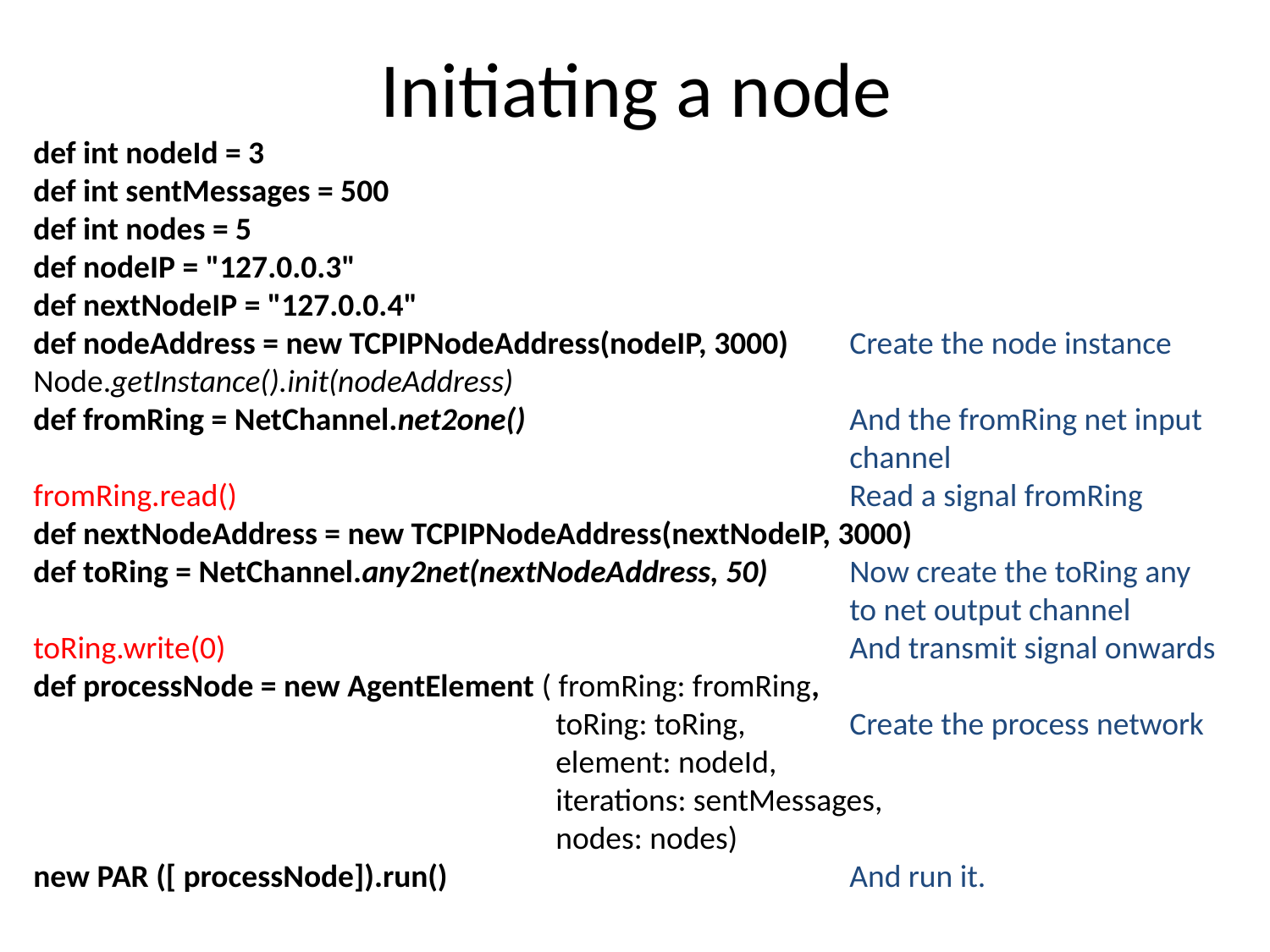

# Initiating a node
def int nodeId = 3
def int sentMessages = 500
def int nodes = 5
def nodeIP = "127.0.0.3"
def nextNodeIP = "127.0.0.4"
def nodeAddress = new TCPIPNodeAddress(nodeIP, 3000)
Node.getInstance().init(nodeAddress)
def fromRing = NetChannel.net2one()

fromRing.read()
def nextNodeAddress = new TCPIPNodeAddress(nextNodeIP, 3000)
def toRing = NetChannel.any2net(nextNodeAddress, 50)

toRing.write(0)
def processNode = new AgentElement ( fromRing: fromRing,
                                     		  toRing: toRing,
                                     		  element: nodeId,
                                     		  iterations: sentMessages,
                                     		  nodes: nodes)
new PAR ([ processNode]).run()
Create the node instance

And the fromRing net input
channel
Read a signal fromRing

Now create the toRing any
to net output channel
And transmit signal onwards

Create the process network

And run it.